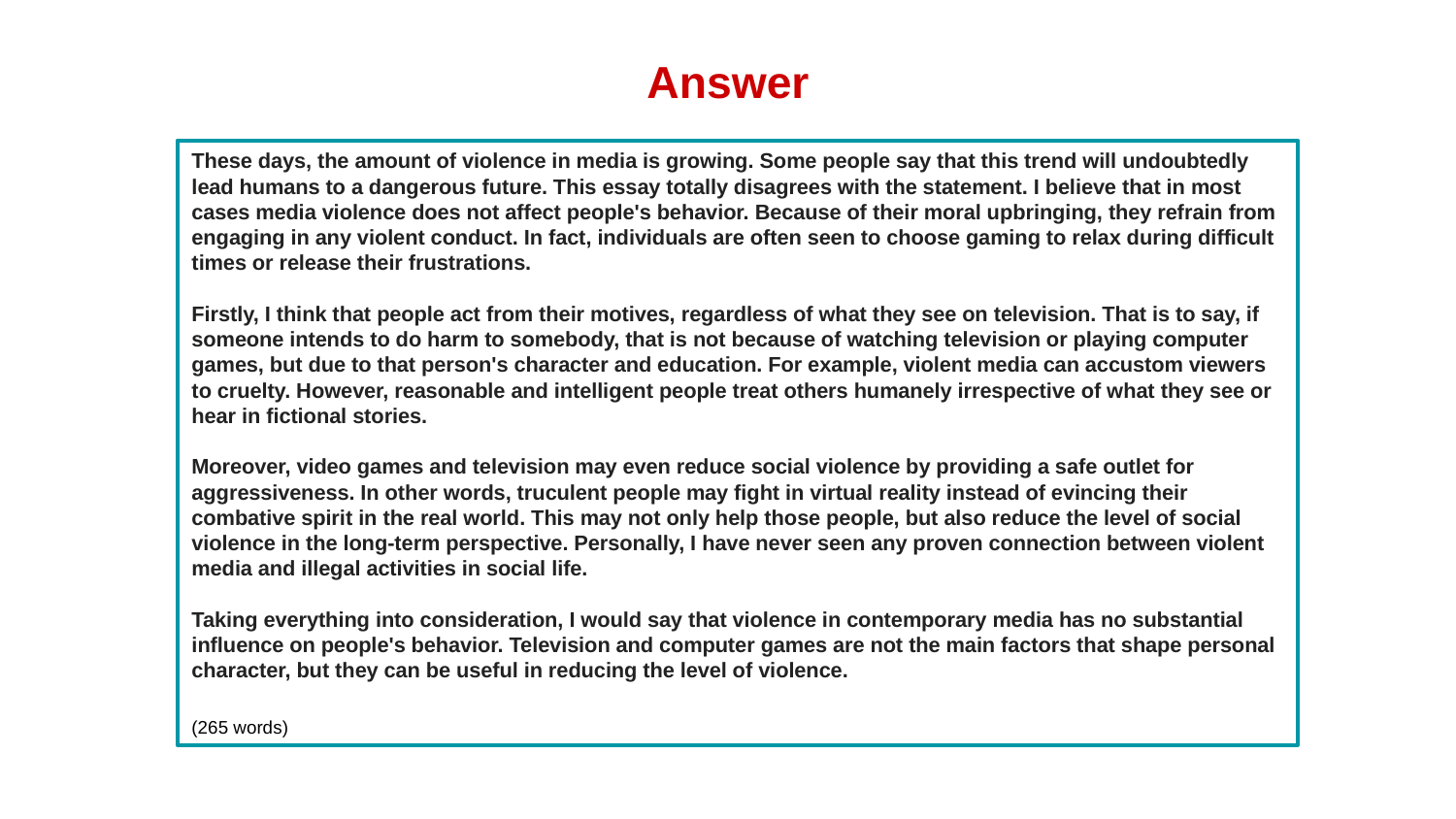

# Answer
These days, the amount of violence in media is growing. Some people say that this trend will undoubtedly lead humans to a dangerous future. This essay totally disagrees with the statement. I believe that in most cases media violence does not affect people's behavior. Because of their moral upbringing, they refrain from engaging in any violent conduct. In fact, individuals are often seen to choose gaming to relax during difficult times or release their frustrations.

Firstly, I think that people act from their motives, regardless of what they see on television. That is to say, if someone intends to do harm to somebody, that is not because of watching television or playing computer games, but due to that person's character and education. For example, violent media can accustom viewers to cruelty. However, reasonable and intelligent people treat others humanely irrespective of what they see or hear in fictional stories.

Moreover, video games and television may even reduce social violence by providing a safe outlet for aggressiveness. In other words, truculent people may fight in virtual reality instead of evincing their combative spirit in the real world. This may not only help those people, but also reduce the level of social violence in the long-term perspective. Personally, I have never seen any proven connection between violent media and illegal activities in social life.

Taking everything into consideration, I would say that violence in contemporary media has no substantial influence on people's behavior. Television and computer games are not the main factors that shape personal character, but they can be useful in reducing the level of violence.

(265 words)